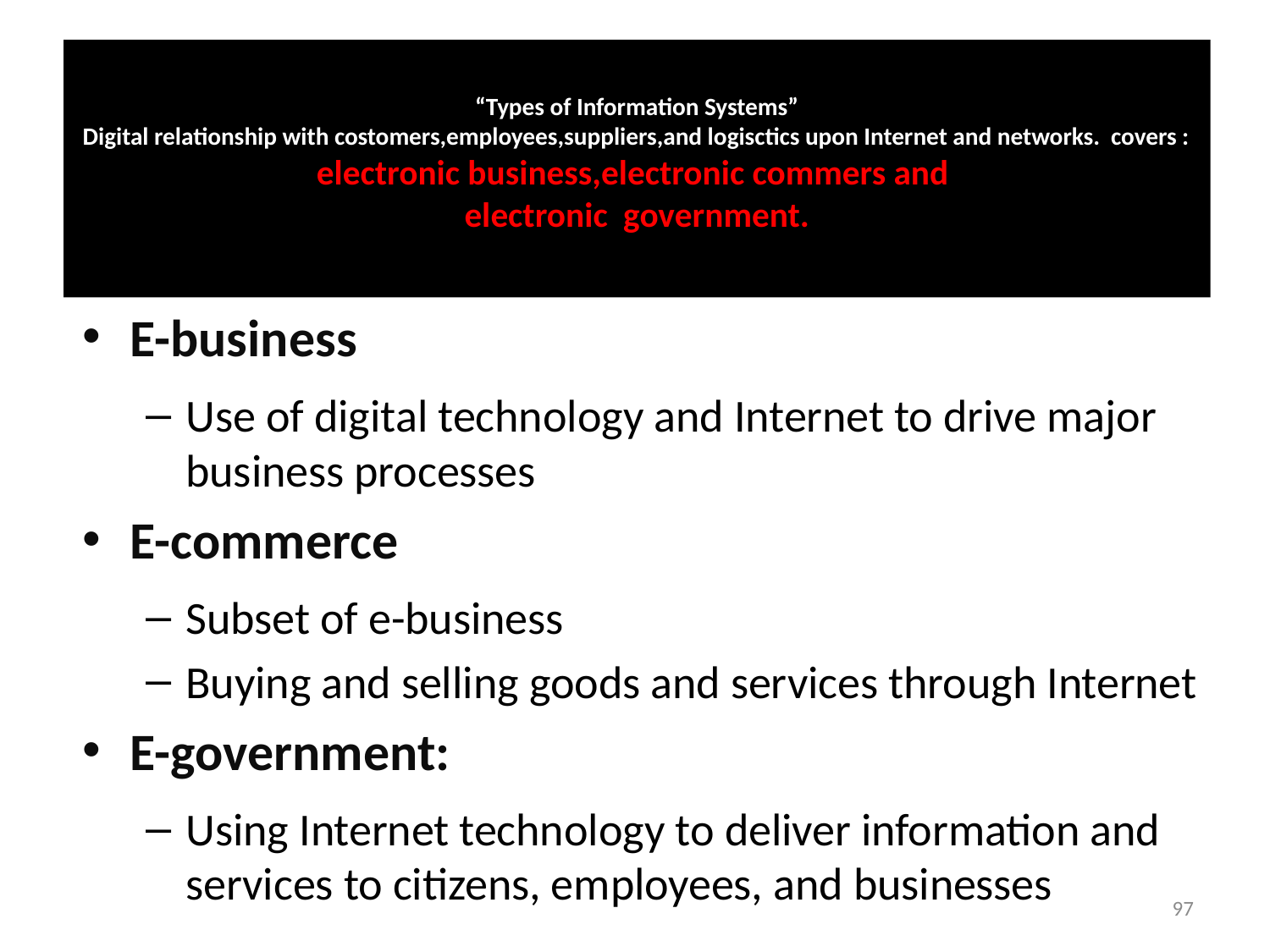

# “Types of Information Systems” Digital relationship with costomers,employees,suppliers,and logisctics upon Internet and networks.  covers : electronic business,electronic commers and electronic  government.
E-business
Use of digital technology and Internet to drive major business processes
E-commerce
Subset of e-business
Buying and selling goods and services through Internet
E-government:
Using Internet technology to deliver information and services to citizens, employees, and businesses

97